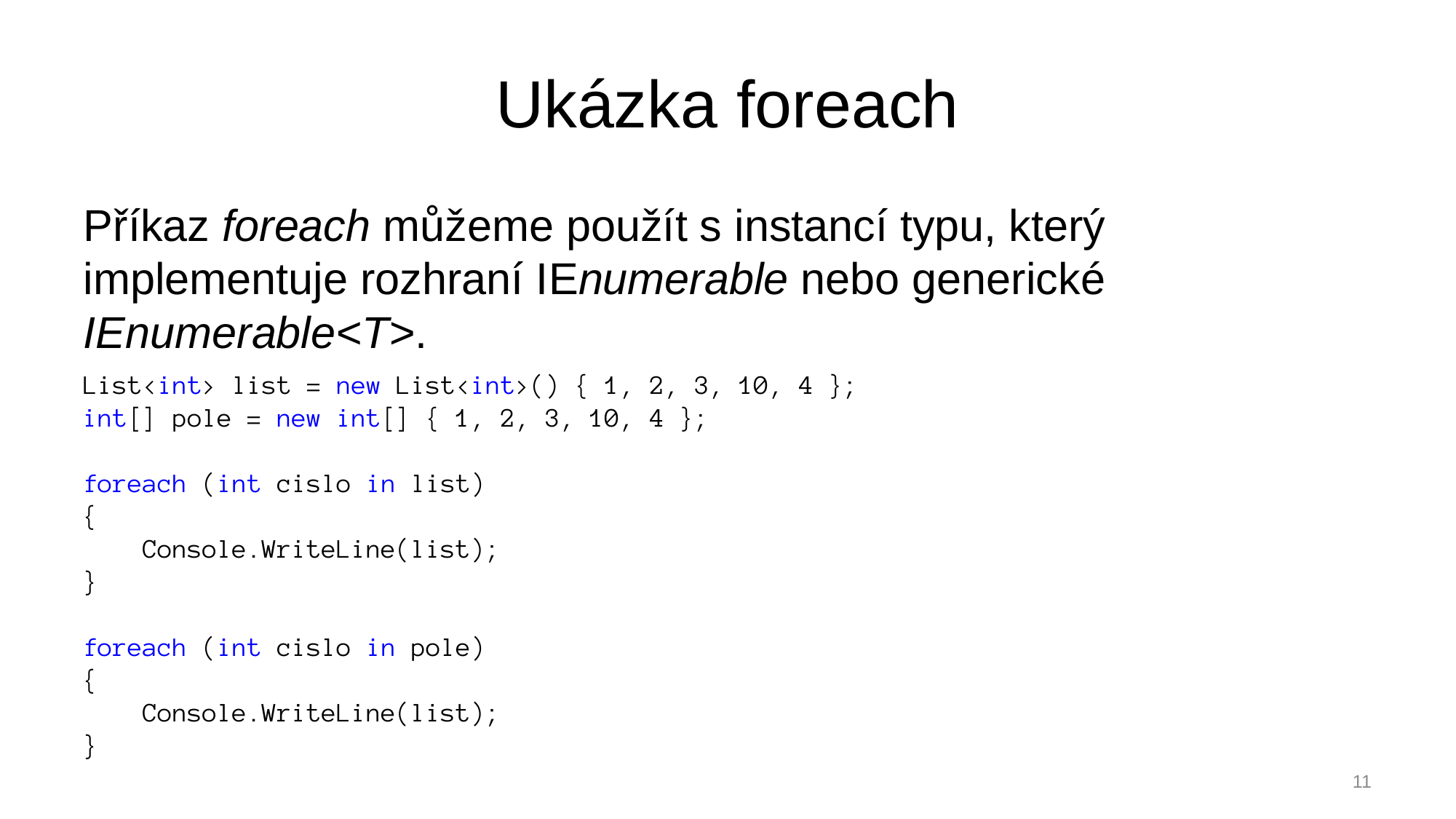

# Ukázka foreach
Příkaz foreach můžeme použít s instancí typu, který implementuje rozhraní IEnumerable nebo generické IEnumerable<T>.
List<int> list = new List<int>() { 1, 2, 3, 10, 4 };
int[] pole = new int[] { 1, 2, 3, 10, 4 };

foreach (int cislo in list)
{
    Console.WriteLine(list);
}

foreach (int cislo in pole)
{
    Console.WriteLine(list);
}
11